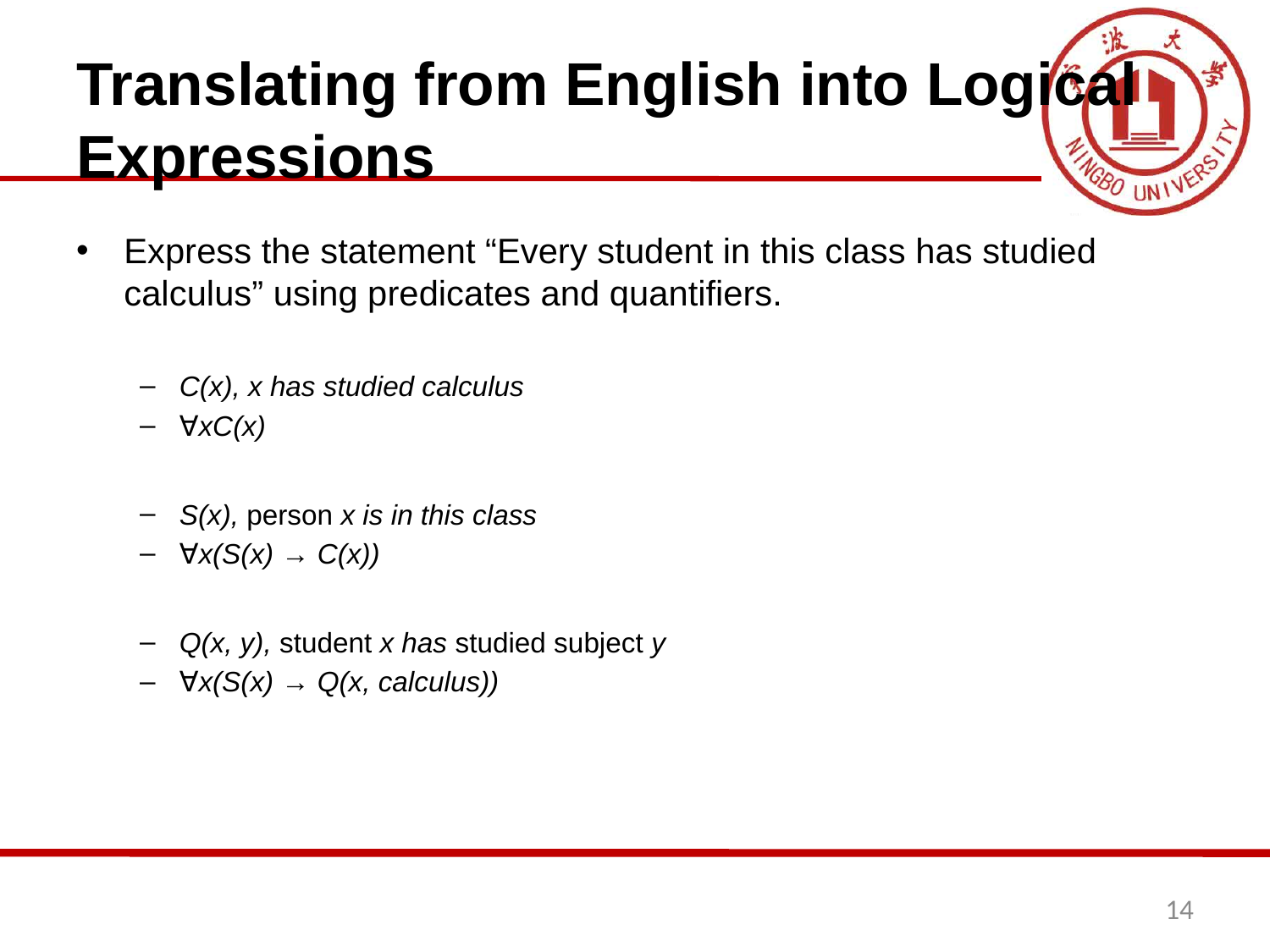

# Translating from English into Logical Expressions
Express the statement “Every student in this class has studied calculus” using predicates and quantifiers.

C(x), x has studied calculus
∀xC(x)

S(x), person x is in this class
∀x(S(x) → C(x))

Q(x, y), student x has studied subject y
∀x(S(x) → Q(x, calculus))
14